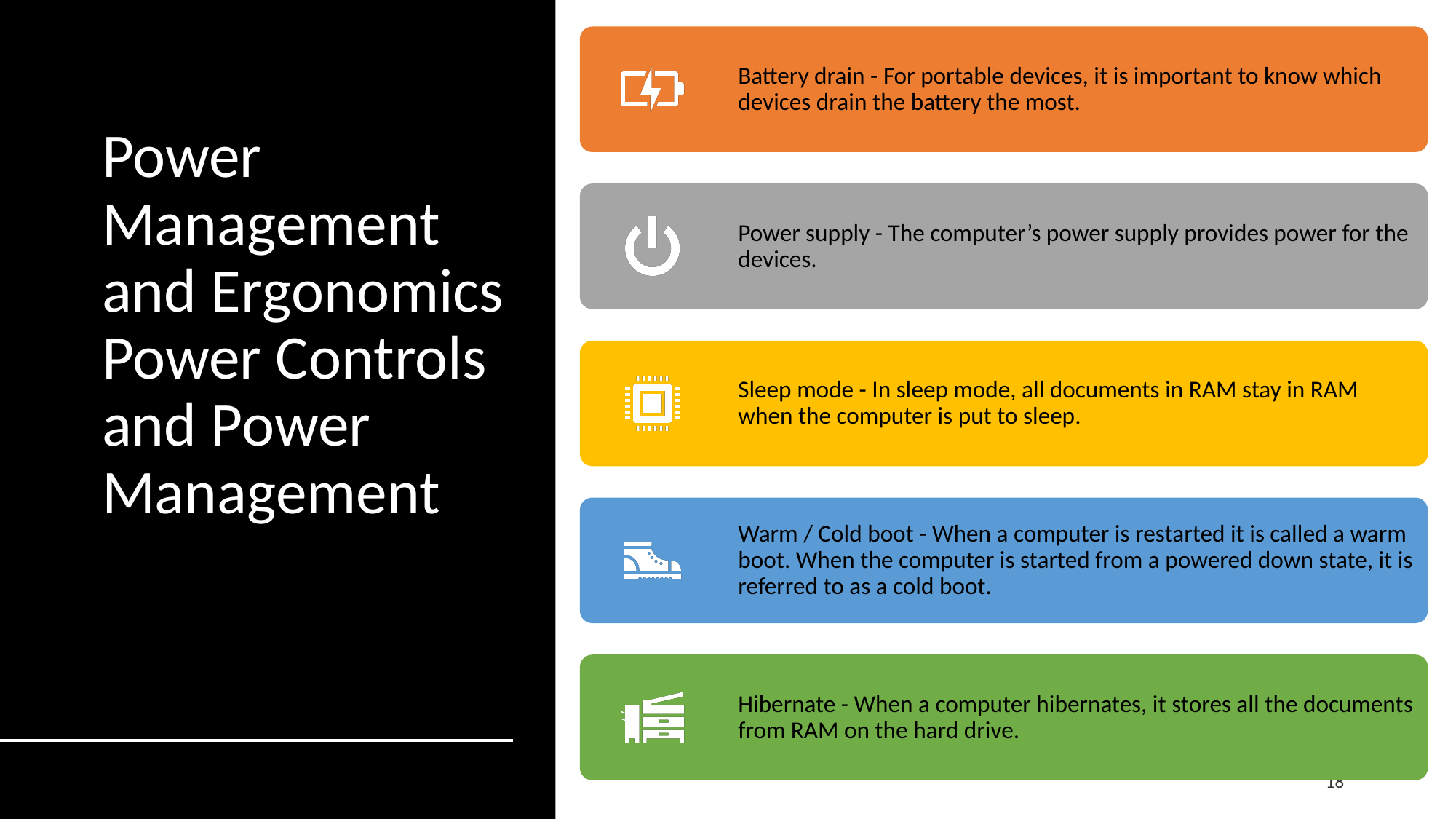

Battery drain - For portable devices, it is important to know which devices drain the battery the most.
Power supply - The computer’s power supply provides power for the devices.
Sleep mode - In sleep mode, all documents in RAM stay in RAM when the computer is put to sleep.
Warm / Cold boot - When a computer is restarted it is called a warm boot. When the computer is started from a powered down state, it is referred to as a cold boot.
Hibernate - When a computer hibernates, it stores all the documents from RAM on the hard drive.
# Power Management and Ergonomics Power Controls and Power Management
18